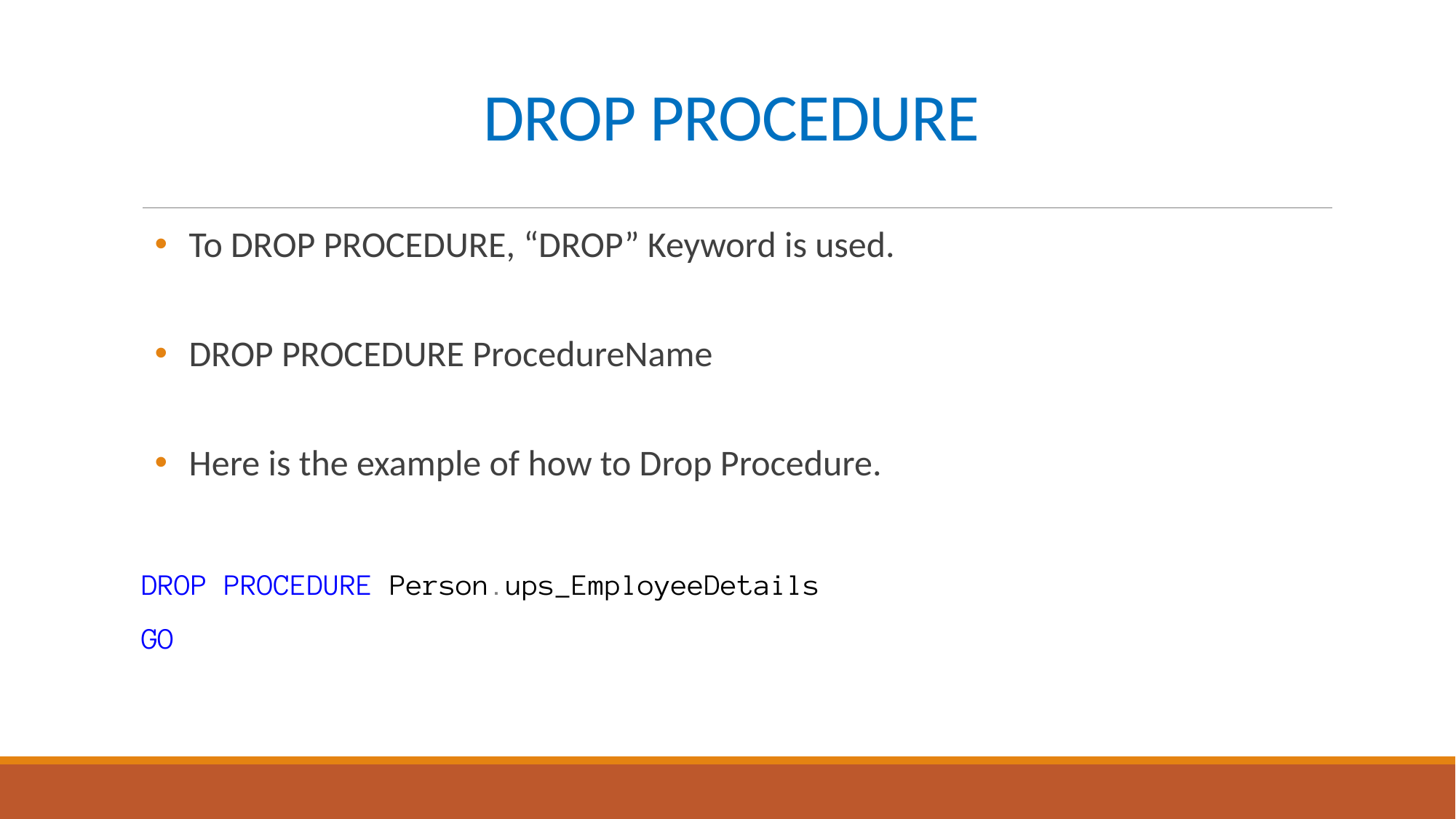

# DROP PROCEDURE
To DROP PROCEDURE, “DROP” Keyword is used.

DROP PROCEDURE ProcedureName

Here is the example of how to Drop Procedure.

DROP PROCEDURE Person.ups_EmployeeDetails
GO